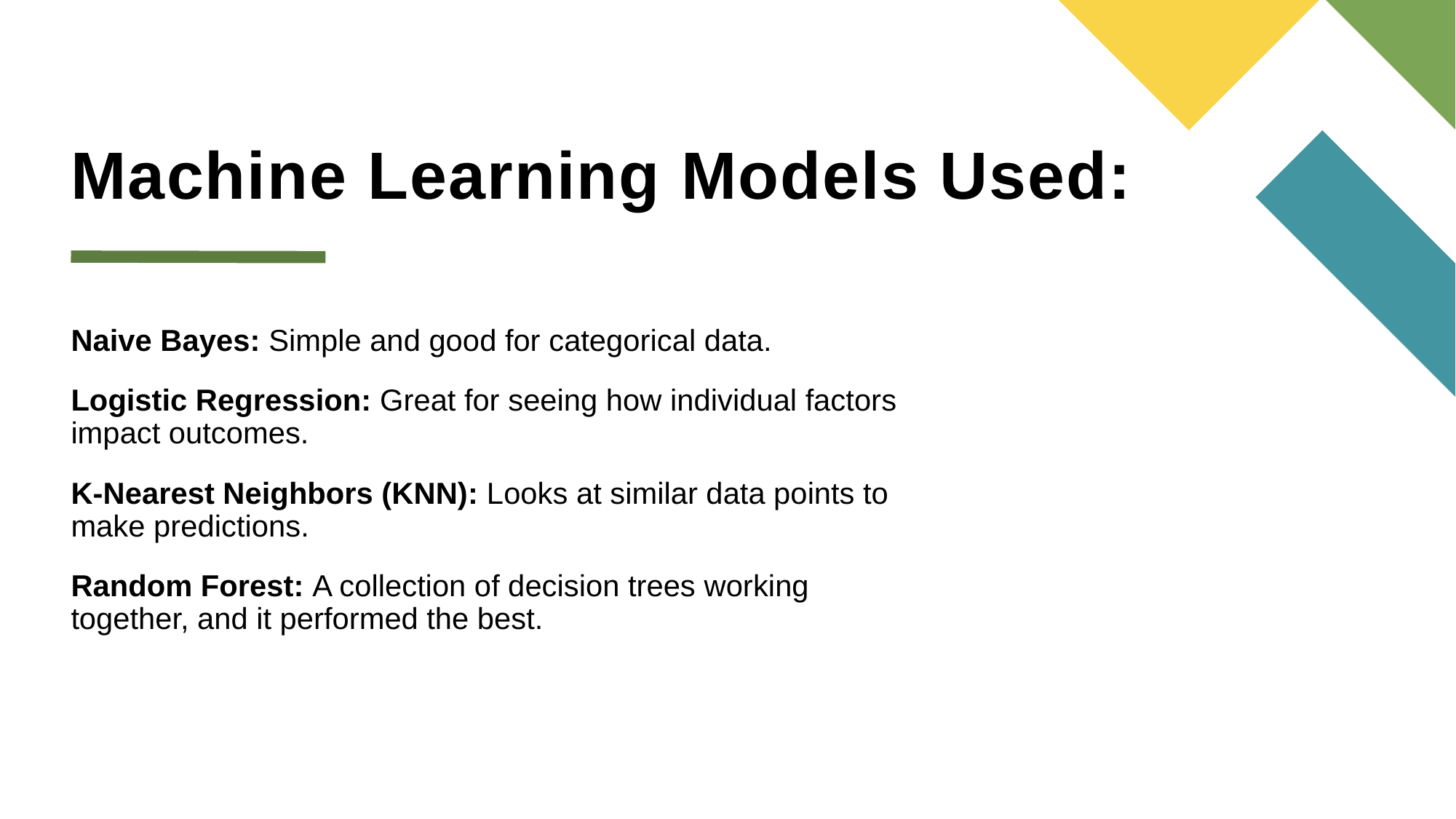

# Machine Learning Models Used:
Naive Bayes: Simple and good for categorical data.
Logistic Regression: Great for seeing how individual factors impact outcomes.
K-Nearest Neighbors (KNN): Looks at similar data points to make predictions.
Random Forest: A collection of decision trees working together, and it performed the best.